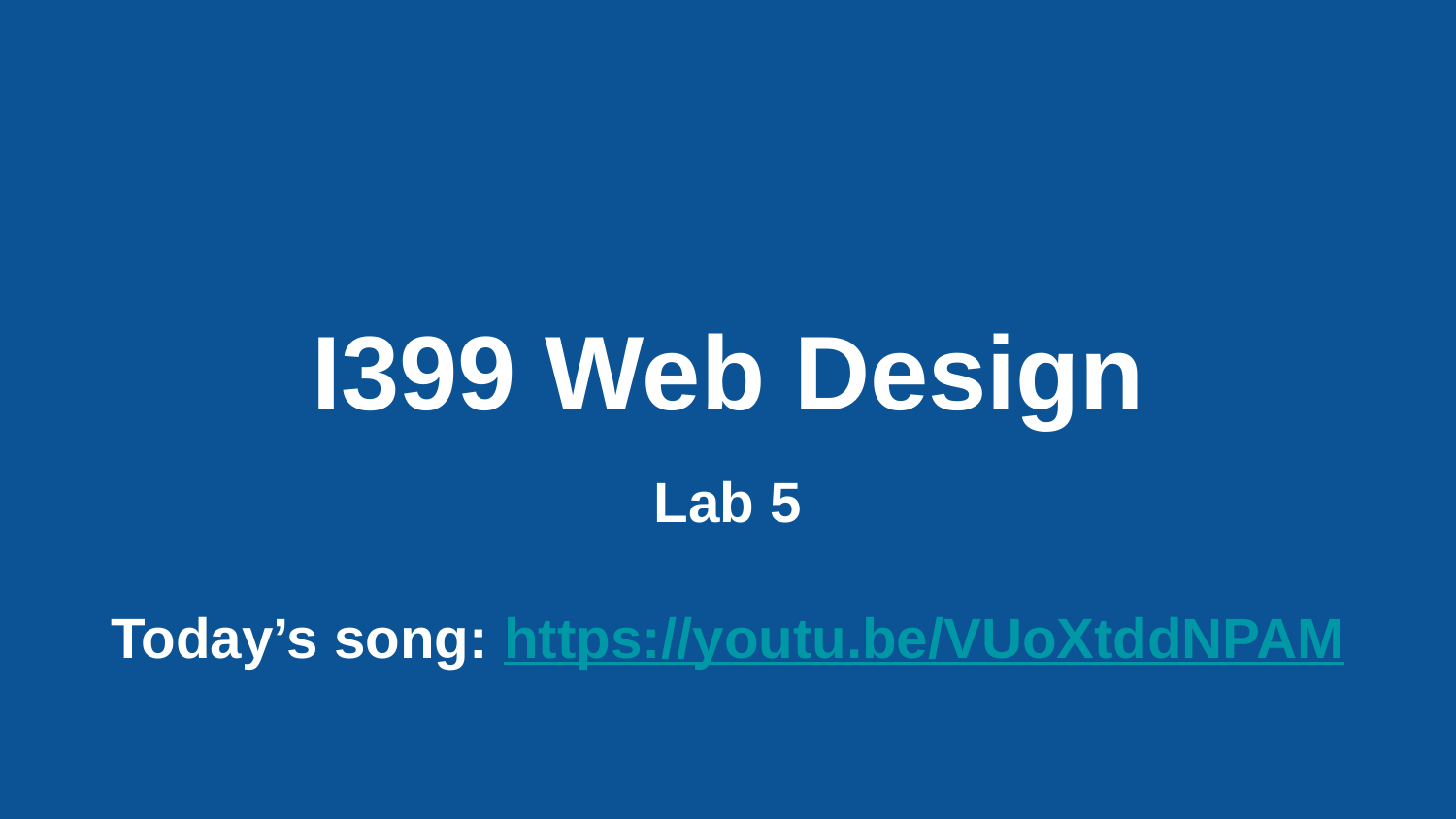

# I399 Web Design
Lab 5

Today’s song: https://youtu.be/VUoXtddNPAM